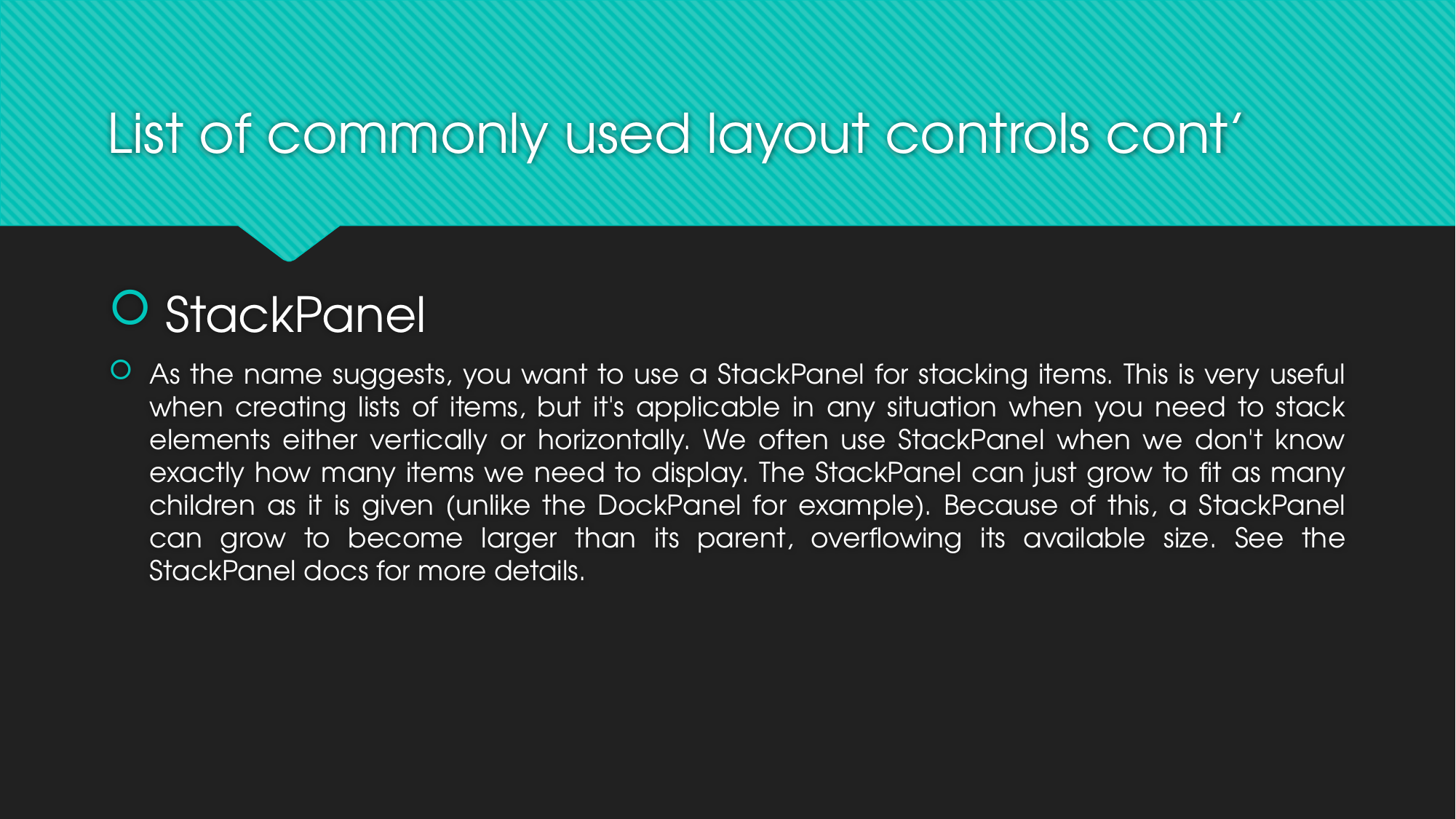

# List of commonly used layout controls cont’
 StackPanel
As the name suggests, you want to use a StackPanel for stacking items. This is very useful when creating lists of items, but it's applicable in any situation when you need to stack elements either vertically or horizontally. We often use StackPanel when we don't know exactly how many items we need to display. The StackPanel can just grow to fit as many children as it is given (unlike the DockPanel for example). Because of this, a StackPanel can grow to become larger than its parent, overflowing its available size. See the StackPanel docs for more details.